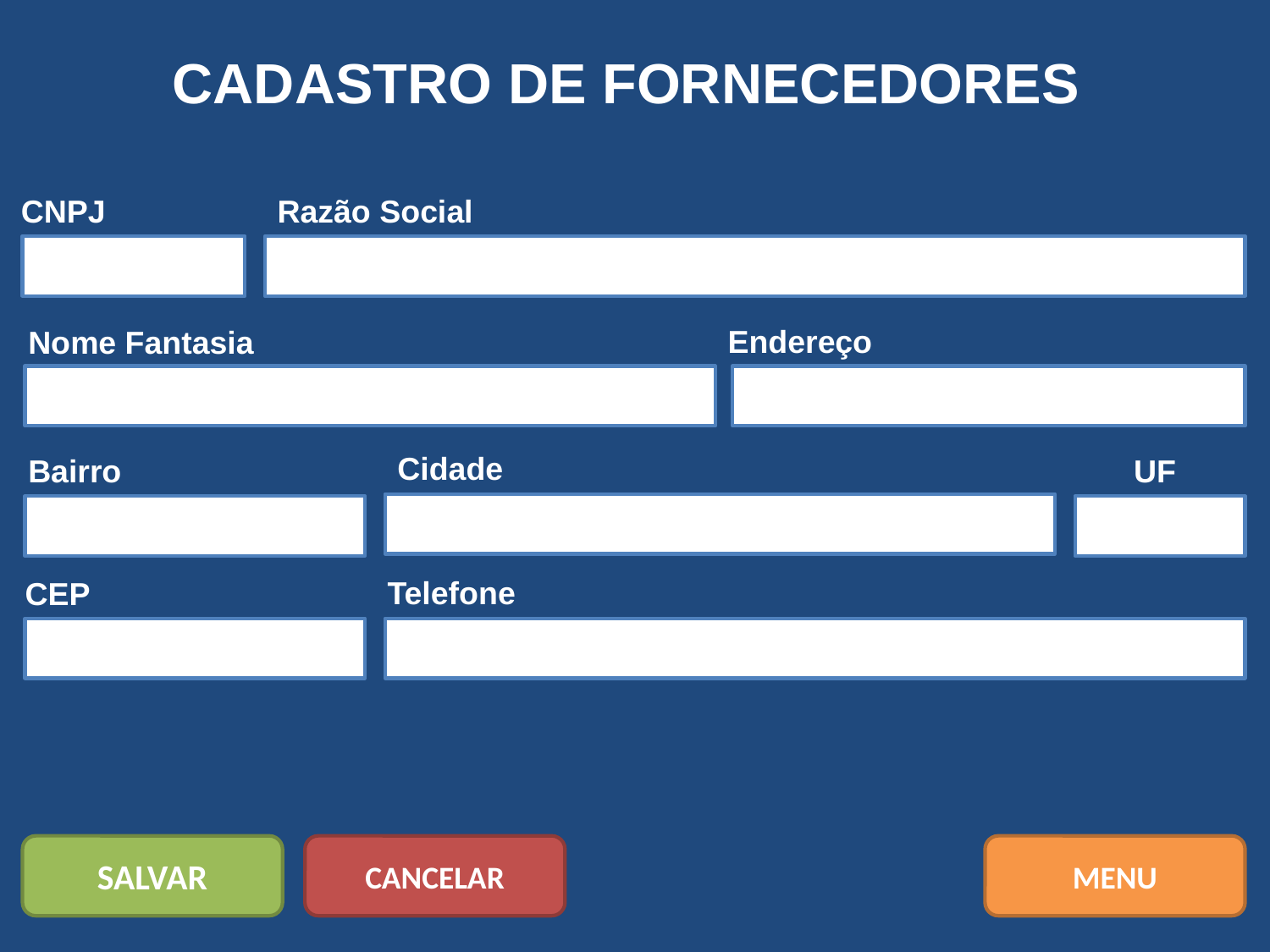

CADASTRO DE FORNECEDORES
CNPJ
Razão Social

Endereço
Nome Fantasia

Cidade
Bairro
UF

Telefone
CEP

SALVAR
CANCELAR
MENU